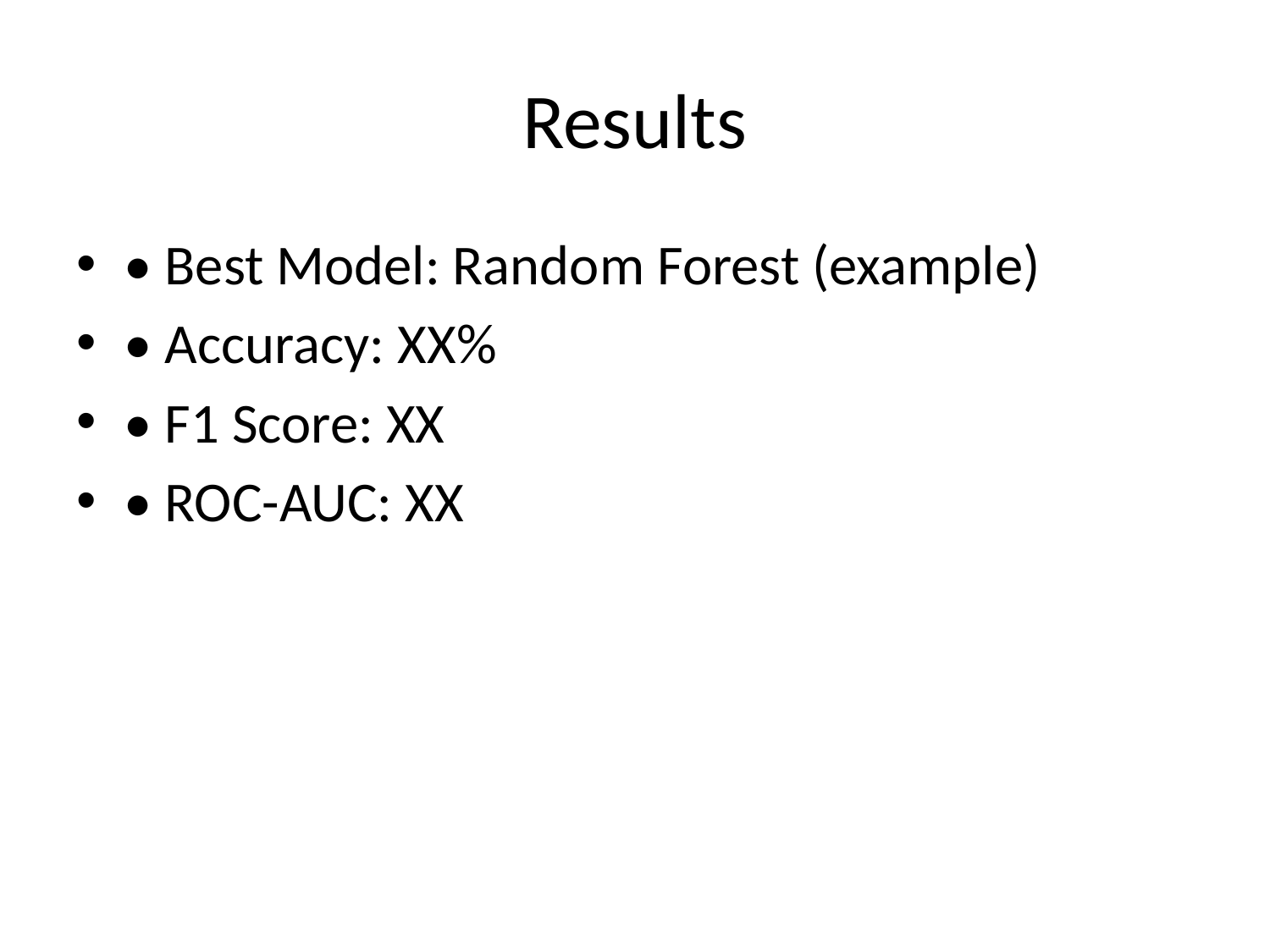

# Results
• Best Model: Random Forest (example)
• Accuracy: XX%
• F1 Score: XX
• ROC-AUC: XX